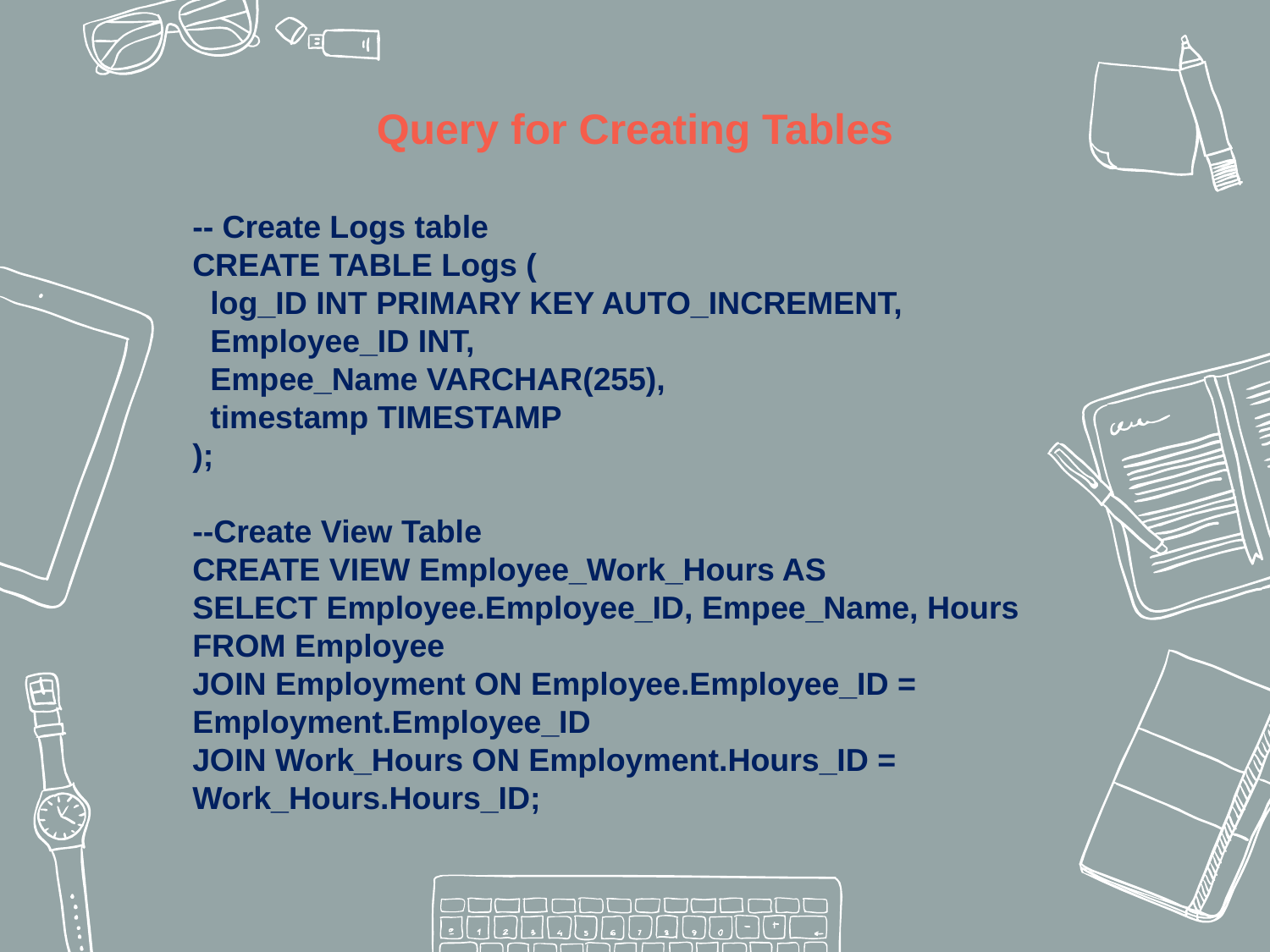

Query for Creating Tables
-- Create Logs table
CREATE TABLE Logs (
  log_ID INT PRIMARY KEY AUTO_INCREMENT,
  Employee_ID INT,
  Empee_Name VARCHAR(255),
  timestamp TIMESTAMP
);

--Create View Table
CREATE VIEW Employee_Work_Hours AS
SELECT Employee.Employee_ID, Empee_Name, Hours
FROM Employee
JOIN Employment ON Employee.Employee_ID = Employment.Employee_ID
JOIN Work_Hours ON Employment.Hours_ID = Work_Hours.Hours_ID;